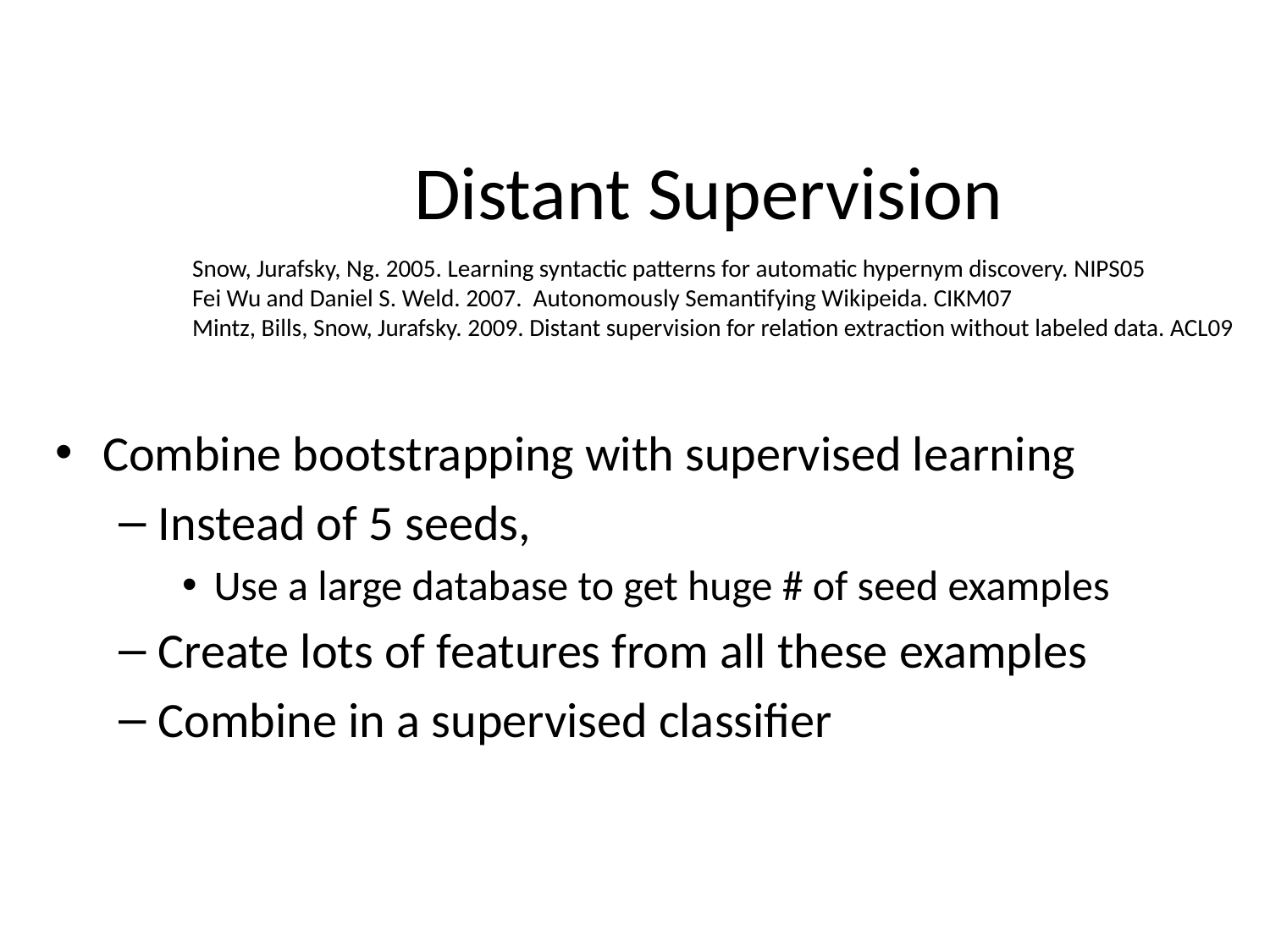

# Distant Supervision
Snow, Jurafsky, Ng. 2005. Learning syntactic patterns for automatic hypernym discovery. NIPS05
Fei Wu and Daniel S. Weld. 2007.  Autonomously Semantifying Wikipeida. CIKM07
Mintz, Bills, Snow, Jurafsky. 2009. Distant supervision for relation extraction without labeled data. ACL09
Combine bootstrapping with supervised learning
Instead of 5 seeds,
Use a large database to get huge # of seed examples
Create lots of features from all these examples
Combine in a supervised classifier